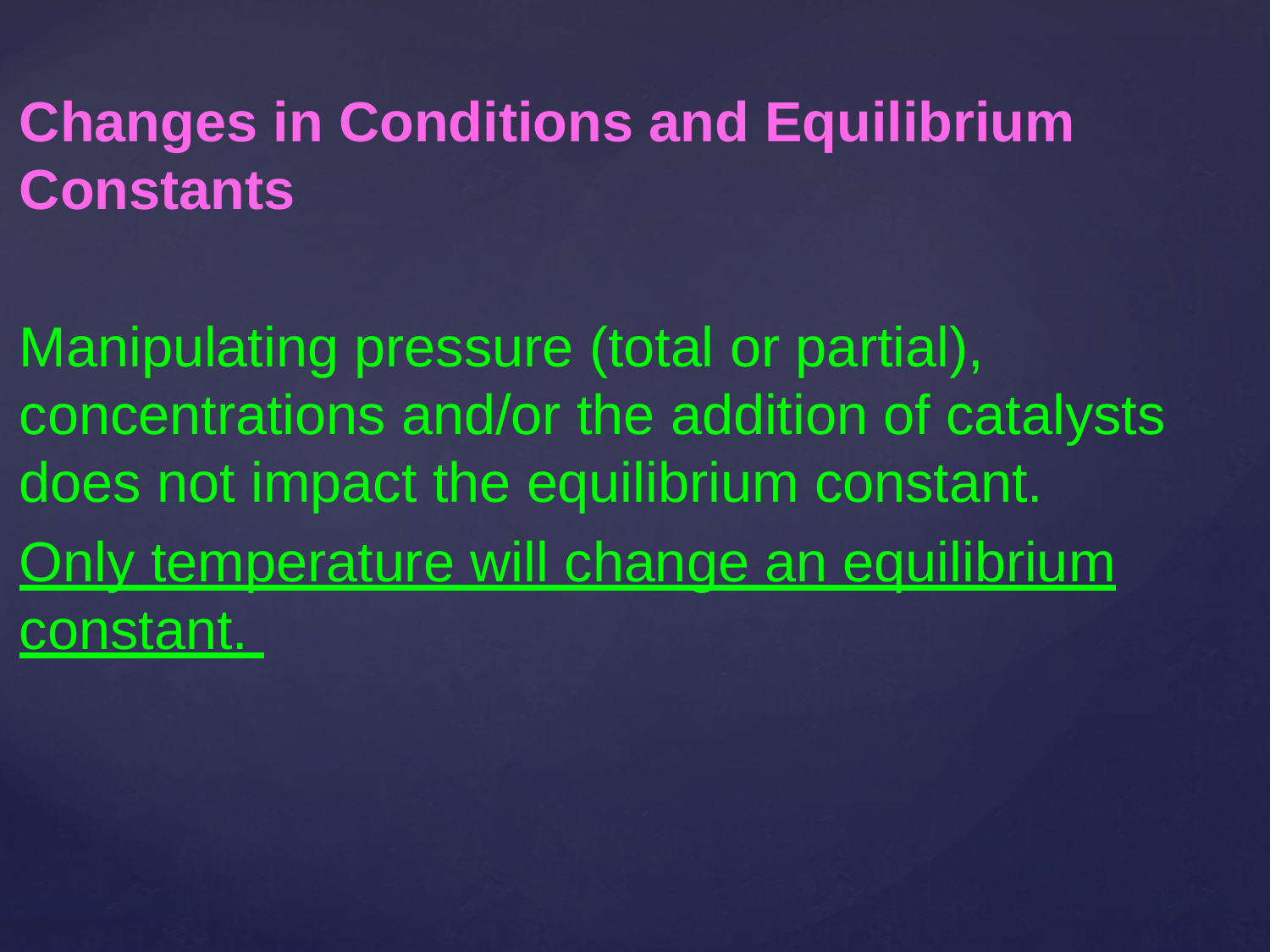

Changes in Conditions and Equilibrium Constants

Manipulating pressure (total or partial), concentrations and/or the addition of catalysts does not impact the equilibrium constant.
Only temperature will change an equilibrium constant.